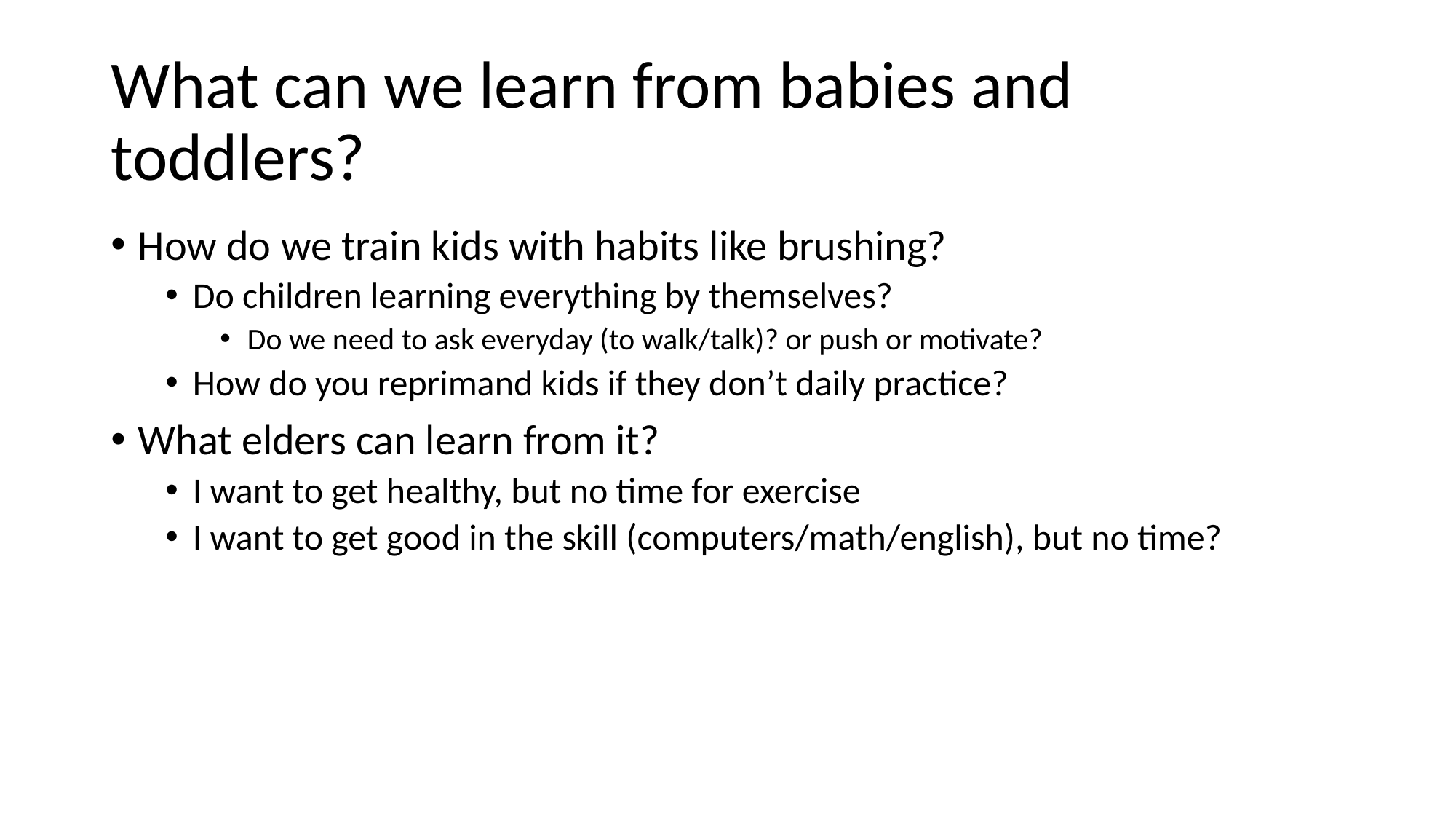

# What can we learn from babies and toddlers?
How do we train kids with habits like brushing?
Do children learning everything by themselves?
Do we need to ask everyday (to walk/talk)? or push or motivate?
How do you reprimand kids if they don’t daily practice?
What elders can learn from it?
I want to get healthy, but no time for exercise
I want to get good in the skill (computers/math/english), but no time?